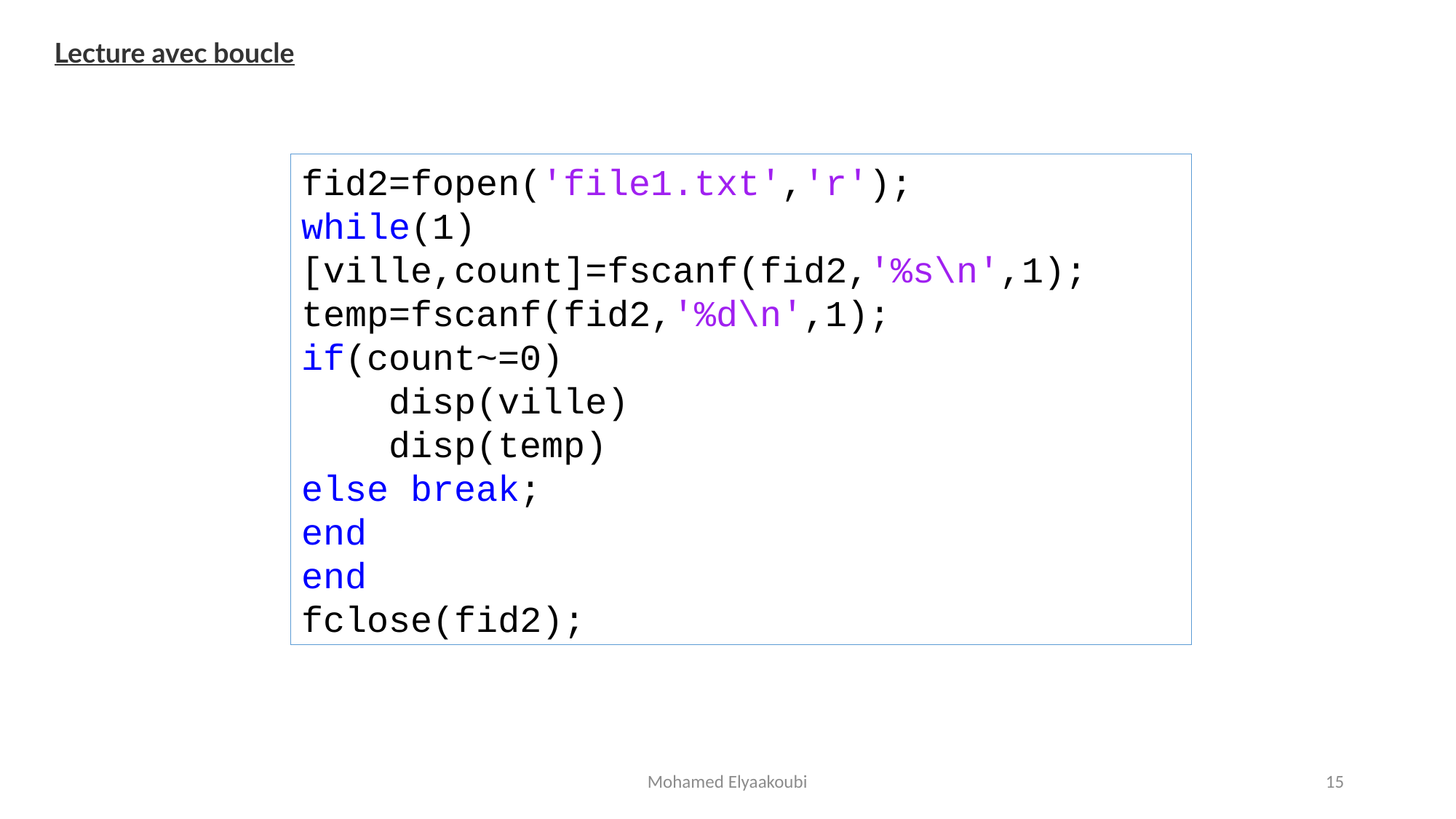

Lecture avec boucle
fid2=fopen('file1.txt','r');
while(1)
[ville,count]=fscanf(fid2,'%s\n',1);
temp=fscanf(fid2,'%d\n',1);
if(count~=0)
    disp(ville)
    disp(temp)
else break;
end
end
fclose(fid2);
Mohamed Elyaakoubi
15